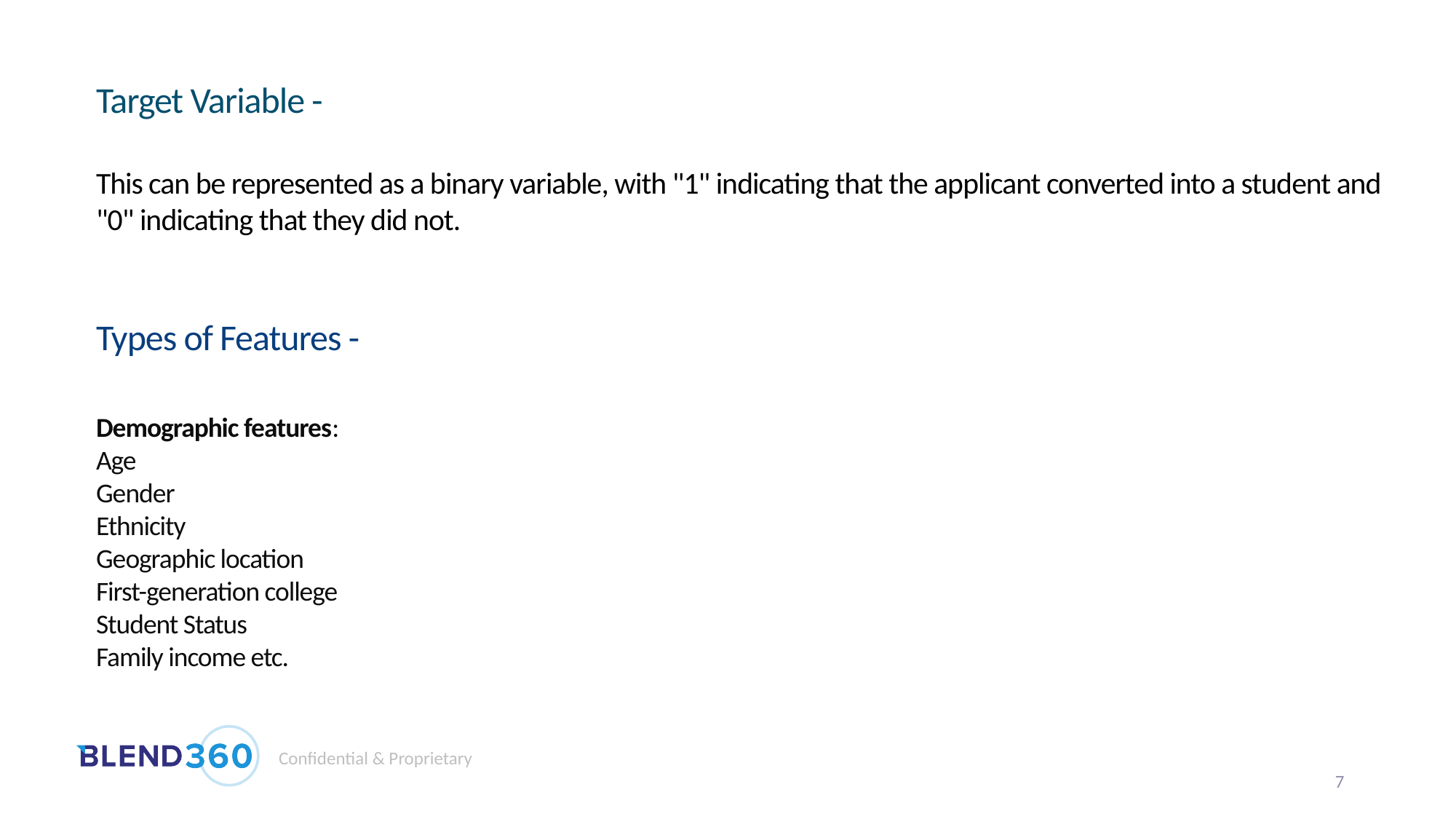

Target Variable -
This can be represented as a binary variable, with "1" indicating that the applicant converted into a student and "0" indicating that they did not.
Types of Features -
Demographic features:
Age
Gender
Ethnicity
Geographic location
First-generation college
Student Status
Family income etc.
7